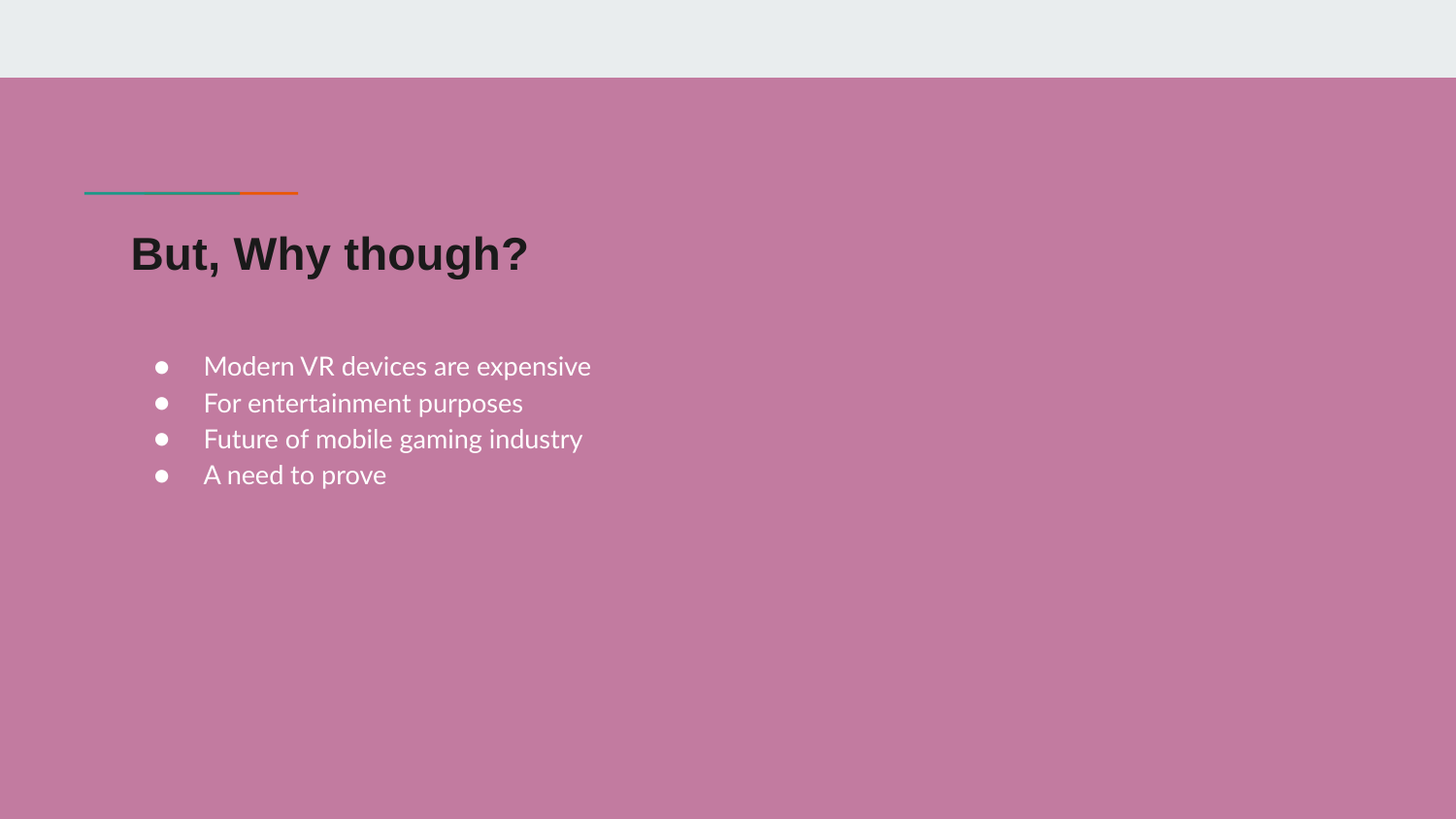

# But, Why though?
Modern VR devices are expensive
For entertainment purposes
Future of mobile gaming industry
A need to prove